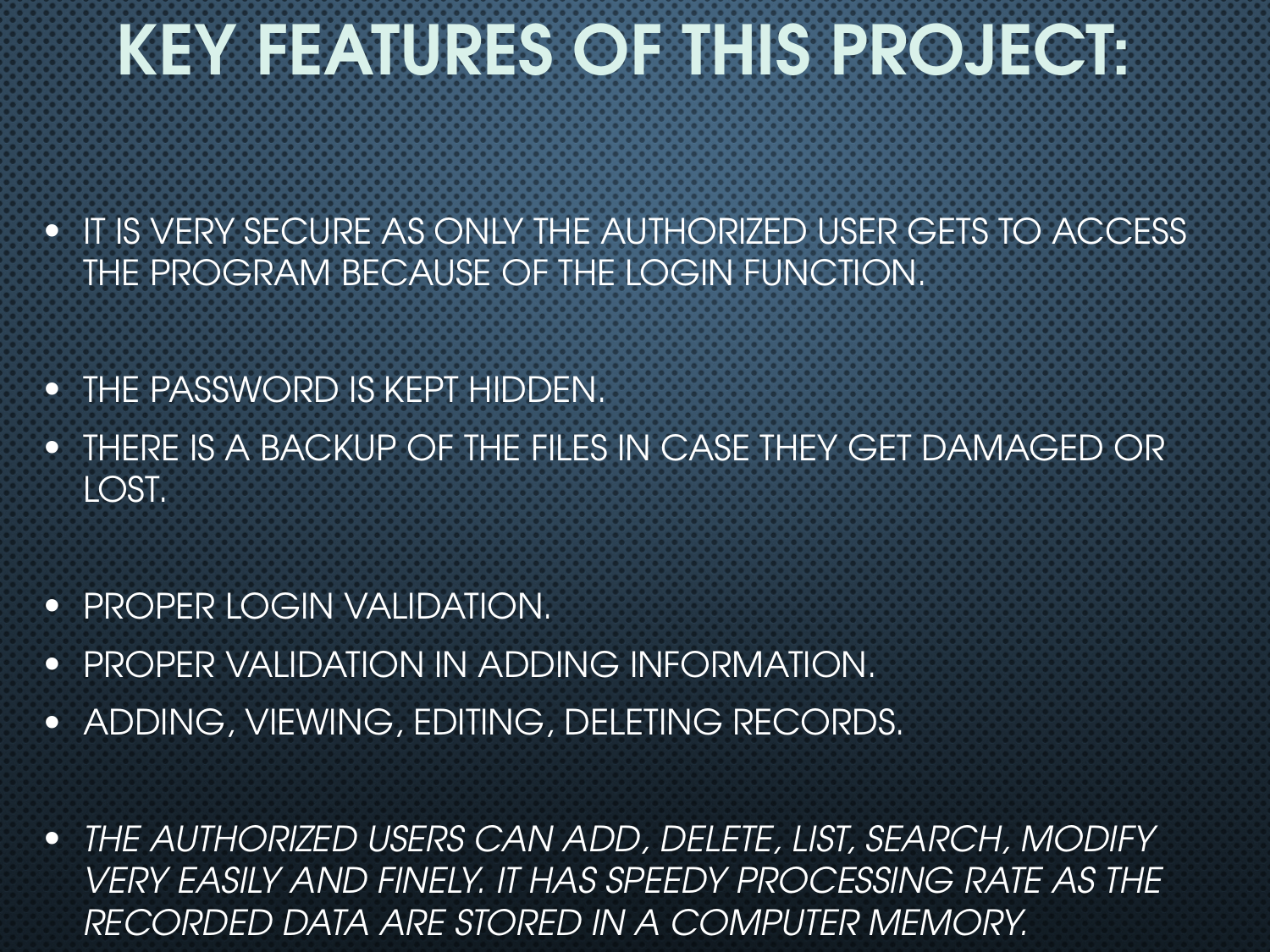

Key Features Of This Project:

It is very secure as only the authorized user gets to access the program because of the login function.

The password is kept hidden.
There is a backup of the files in case they get damaged or lost.

Proper Login Validation.
Proper Validation in Adding Information.
Adding, Viewing, Editing, Deleting Records.

The authorized users can add, delete, list, search, modify very easily and finely. It has speedy processing rate as the recorded data are stored in a computer memory.